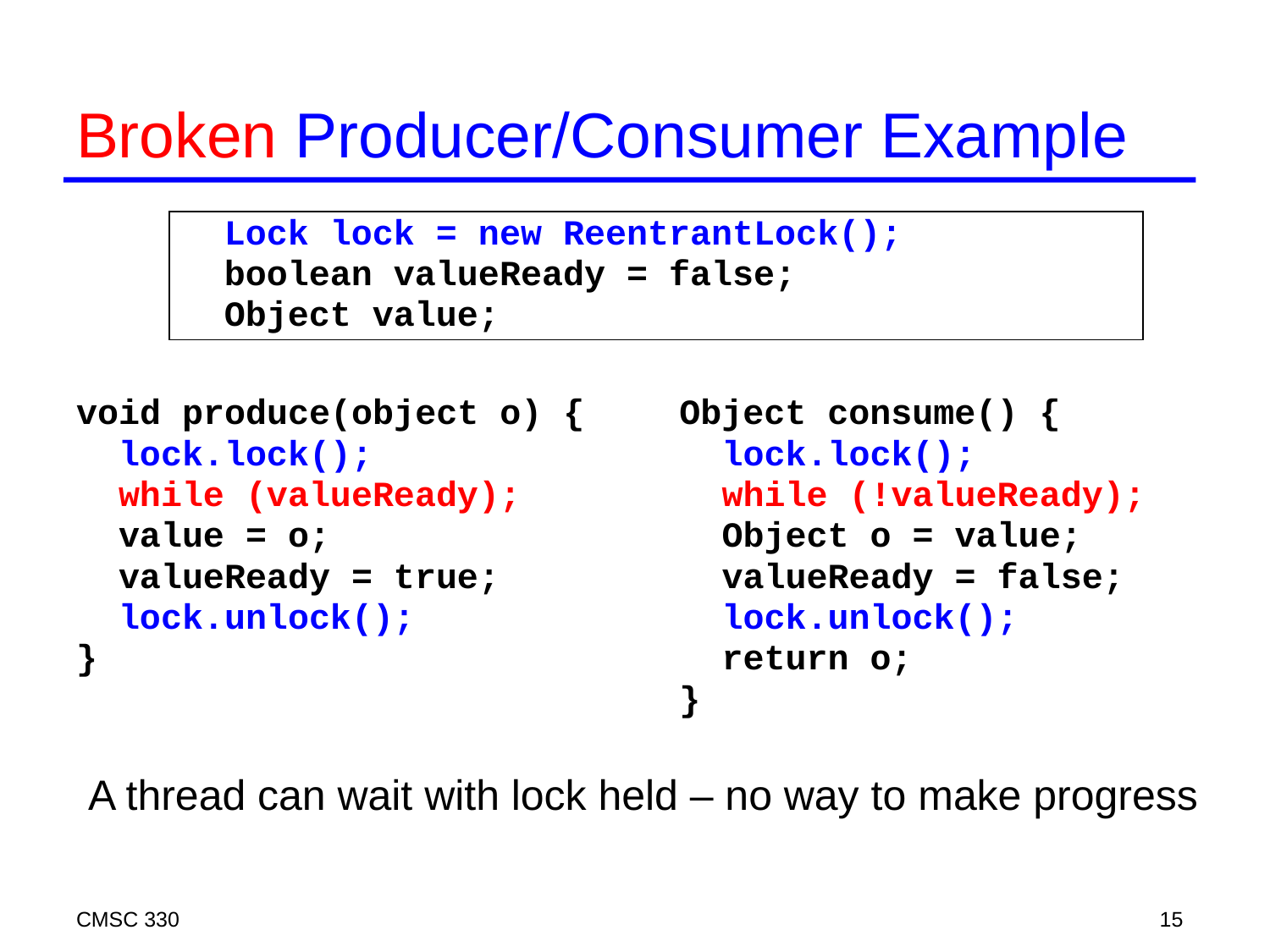

# Broken Producer/Consumer Example
  Lock lock = new ReentrantLock();
  boolean valueReady = false;
  Object value;
void produce(object o) {
  lock.lock();
  while (valueReady);
  value = o;
  valueReady = true;
  lock.unlock();
}
Object consume() {
  lock.lock();
  while (!valueReady);
  Object o = value;
  valueReady = false;
  lock.unlock();
  return o;
}
A thread can wait with lock held – no way to make progress
CMSC 330
15